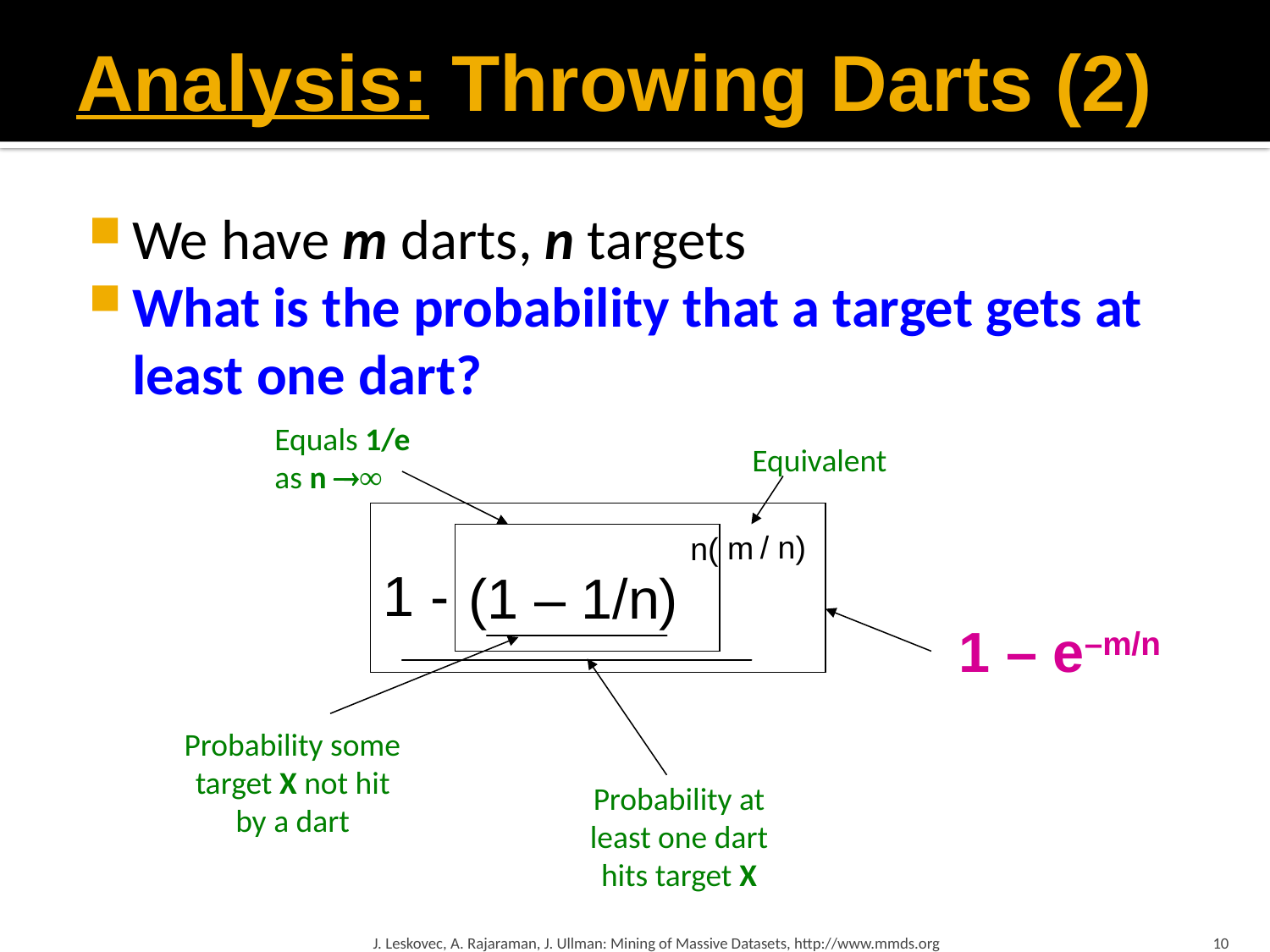

# Analysis: Throwing Darts (2)
We have m darts, n targets
What is the probability that a target gets at least one dart?

Equals 1/e
as n →∞

Equivalent

/ n)
n(

1 – e–m/n
m
1 -

Probability at
least one dart
hits target X
(1 – 1/n)

Probability some
target X not hit
by a dart
J. Leskovec, A. Rajaraman, J. Ullman: Mining of Massive Datasets, http://www.mmds.org
10